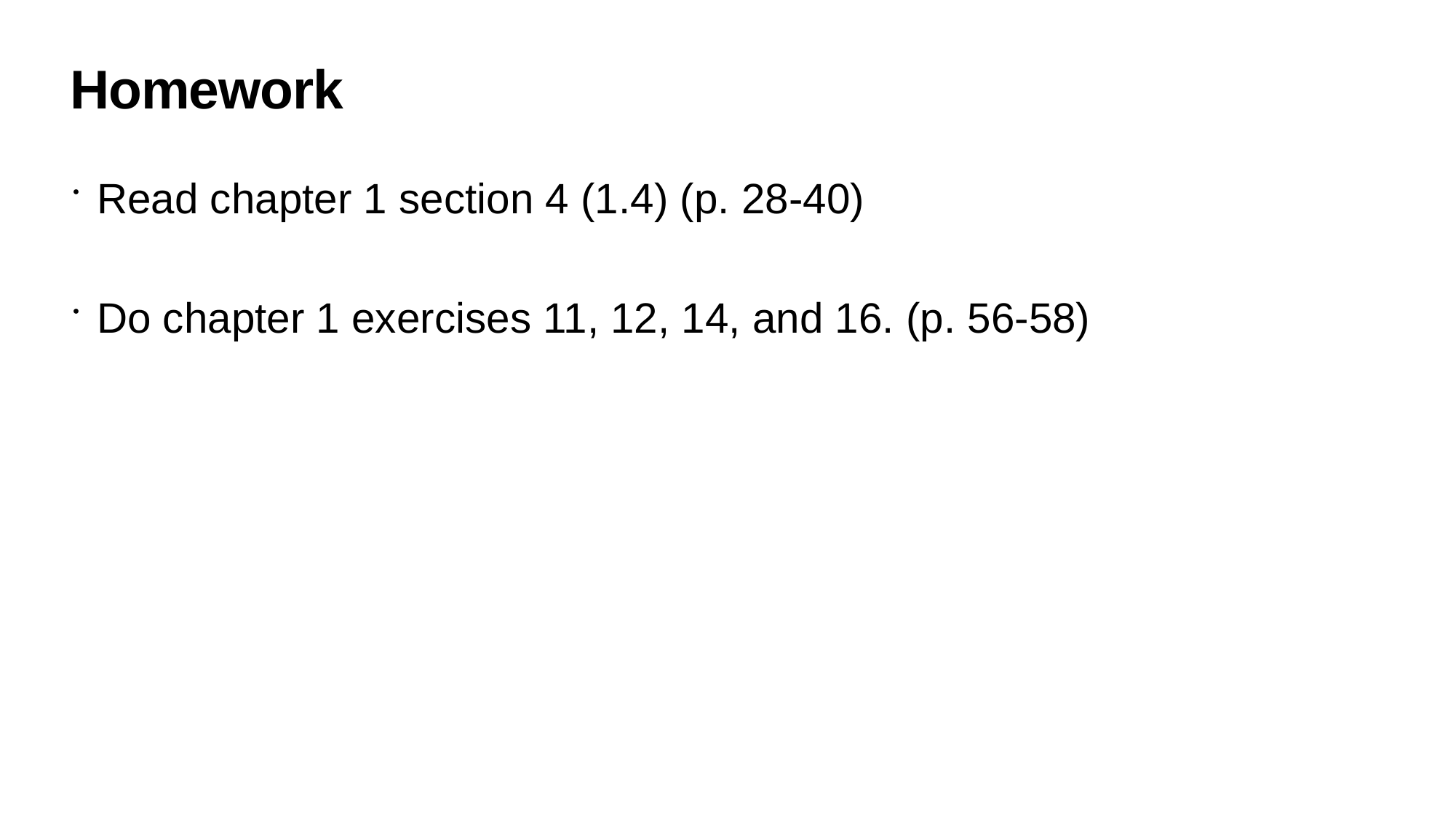

# Homework
Read chapter 1 section 4 (1.4) (p. 28-40)

Do chapter 1 exercises 11, 12, 14, and 16. (p. 56-58)